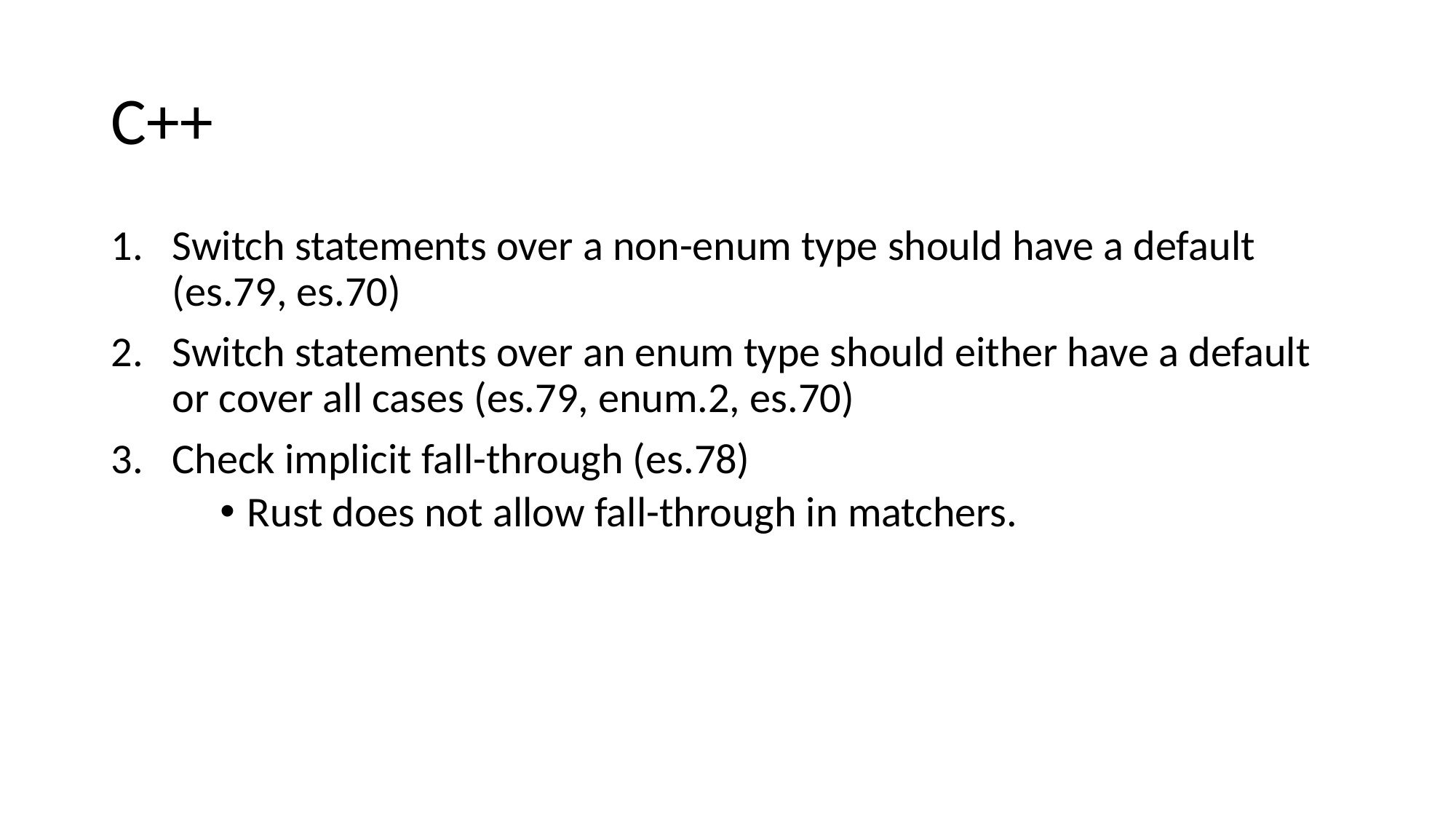

# C++
Switch statements over a non-enum type should have a default (es.79, es.70)
Switch statements over an enum type should either have a default or cover all cases (es.79, enum.2, es.70)
Check implicit fall-through (es.78)
Rust does not allow fall-through in matchers.